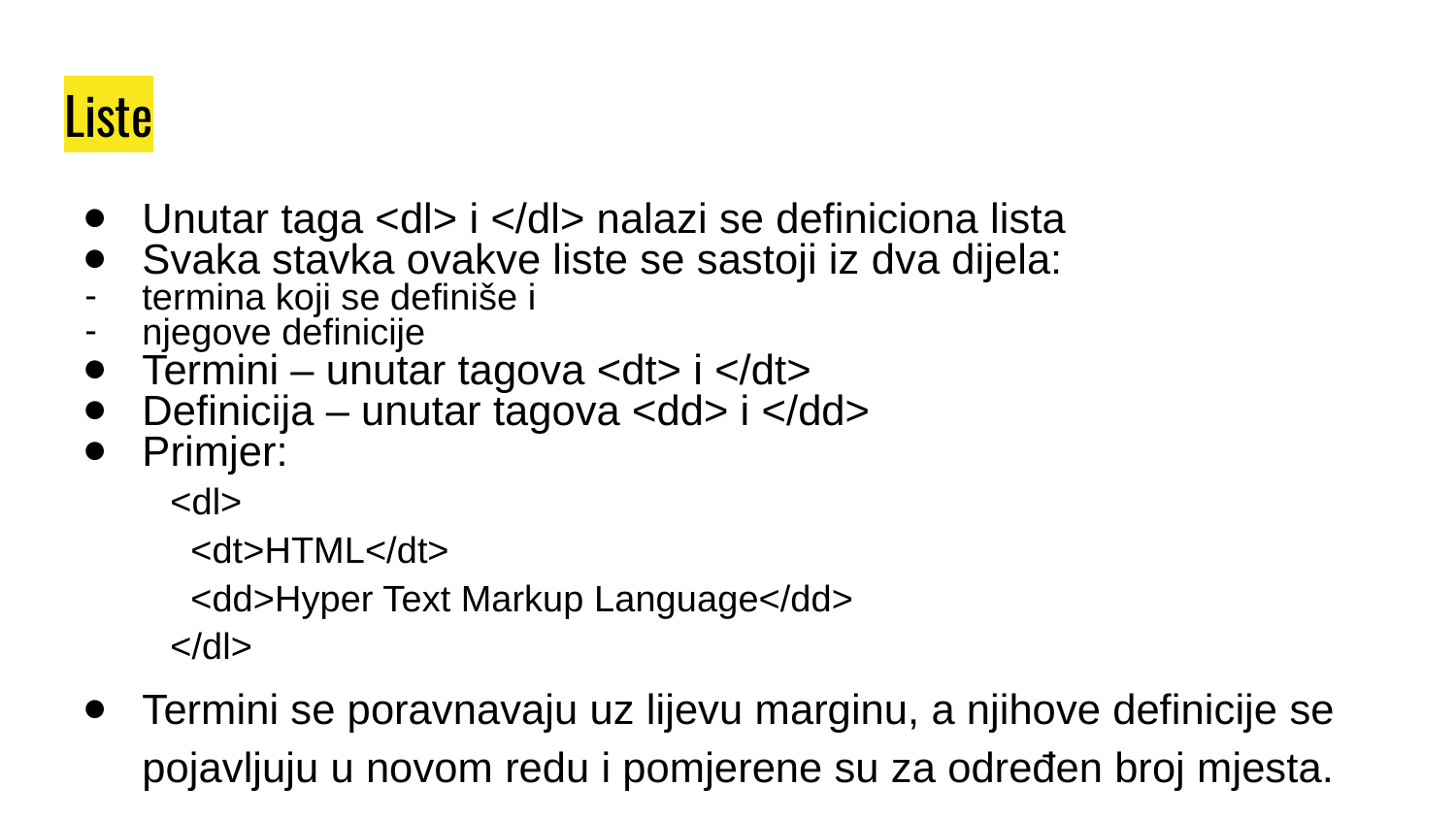

# Liste
Unutar taga <dl> i </dl> nalazi se definiciona lista
Svaka stavka ovakve liste se sastoji iz dva dijela:
termina koji se definiše i
njegove definicije
Termini – unutar tagova <dt> i </dt>
Definicija – unutar tagova <dd> i </dd>
Primjer:
<dl>
  <dt>HTML</dt>
  <dd>Hyper Text Markup Language</dd>
</dl>
Termini se poravnavaju uz lijevu marginu, a njihove definicije se pojavljuju u novom redu i pomjerene su za određen broj mjesta.